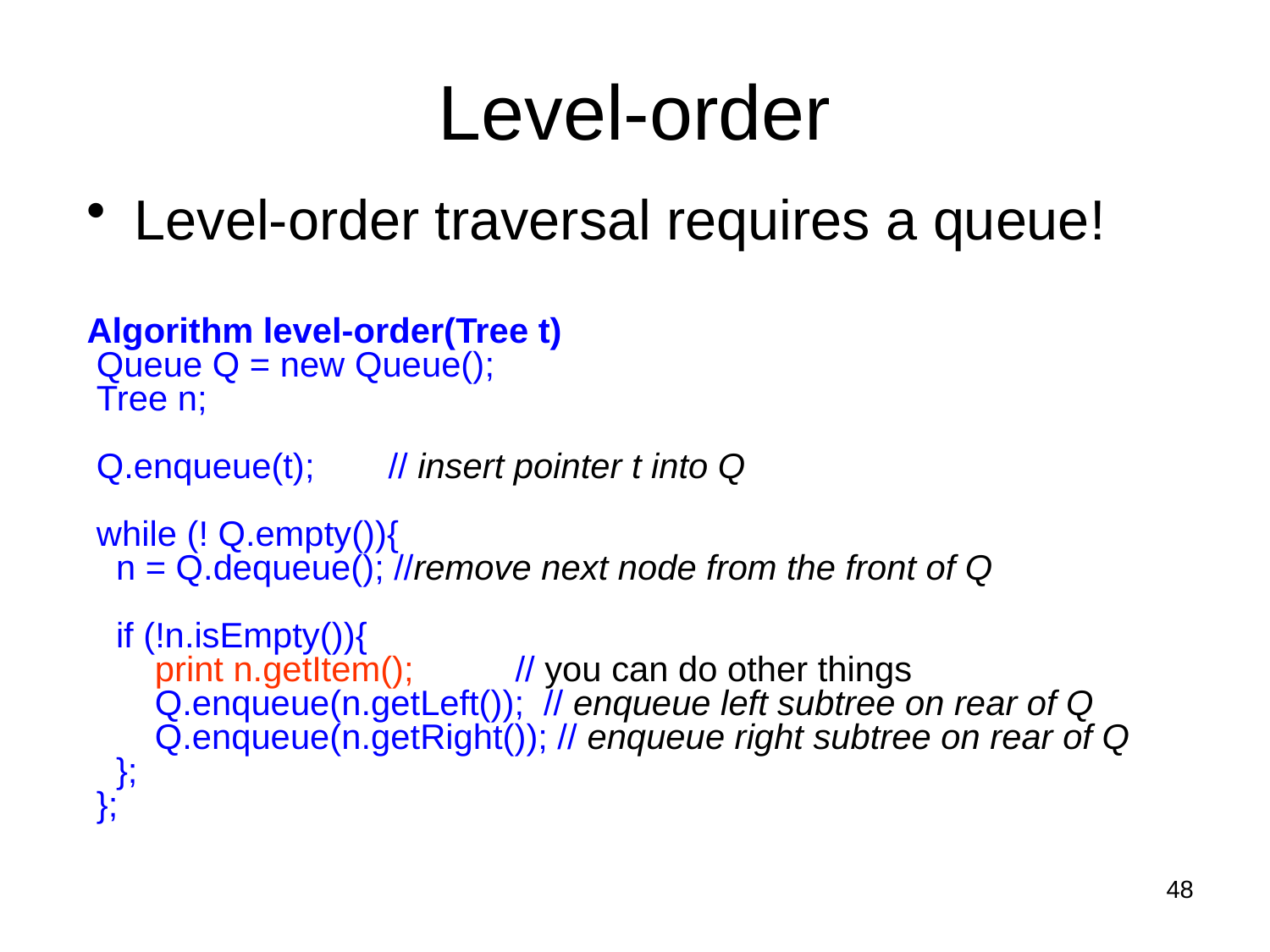

# Level-order
Level-order traversal requires a queue!

Algorithm level-order(Tree t)
 Queue Q = new Queue();
 Tree n;

 Q.enqueue(t);	// insert pointer t into Q

 while (! Q.empty()){
   n = Q.dequeue(); //remove next node from the front of Q

   if (!n.isEmpty()){
       print n.getItem();	// you can do other things
       Q.enqueue(n.getLeft());  // enqueue left subtree on rear of Q
       Q.enqueue(n.getRight()); // enqueue right subtree on rear of Q
   };
 };
48